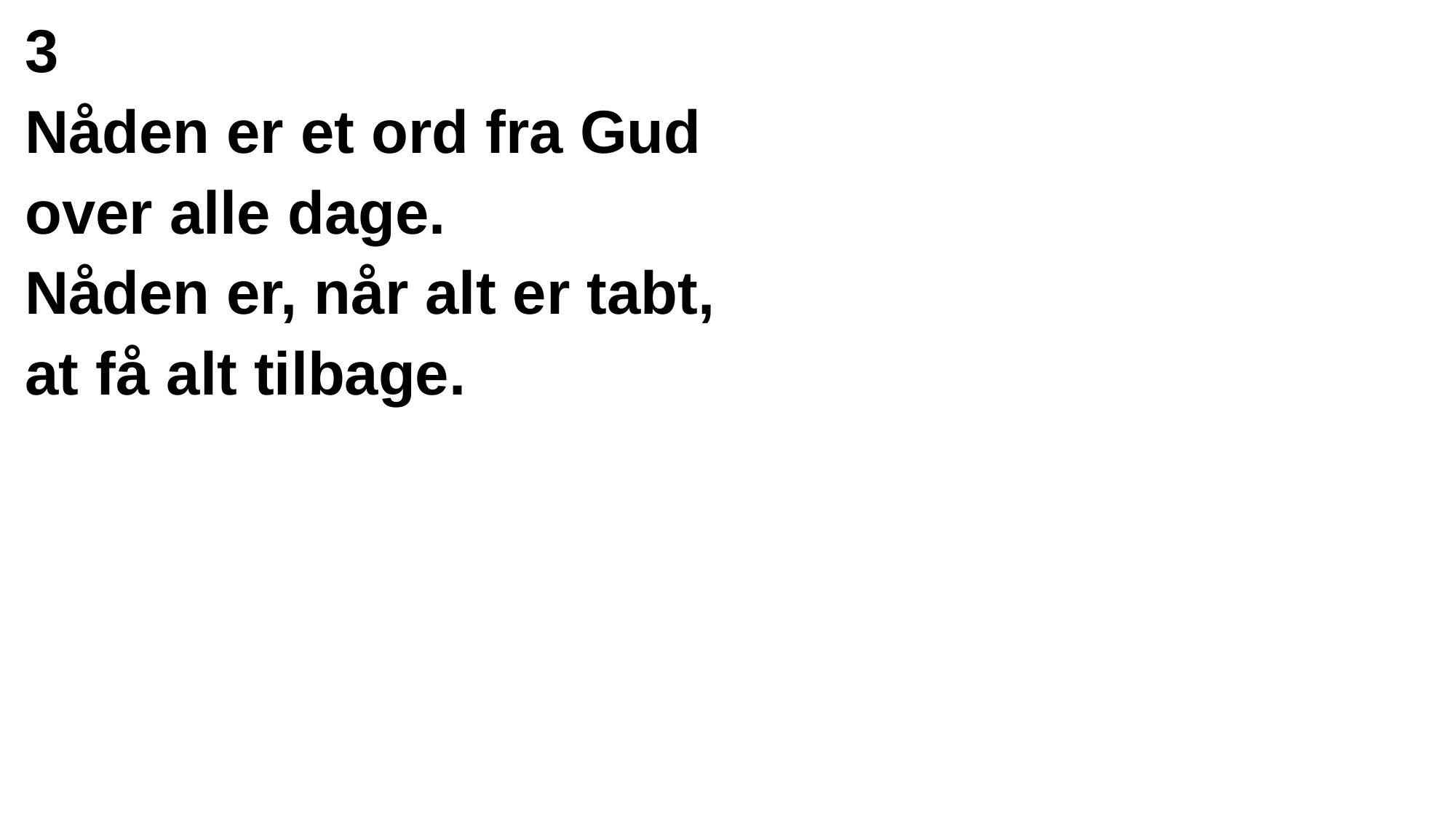

#
3
Nåden er et ord fra Gud
over alle dage.
Nåden er, når alt er tabt,
at få alt tilbage.